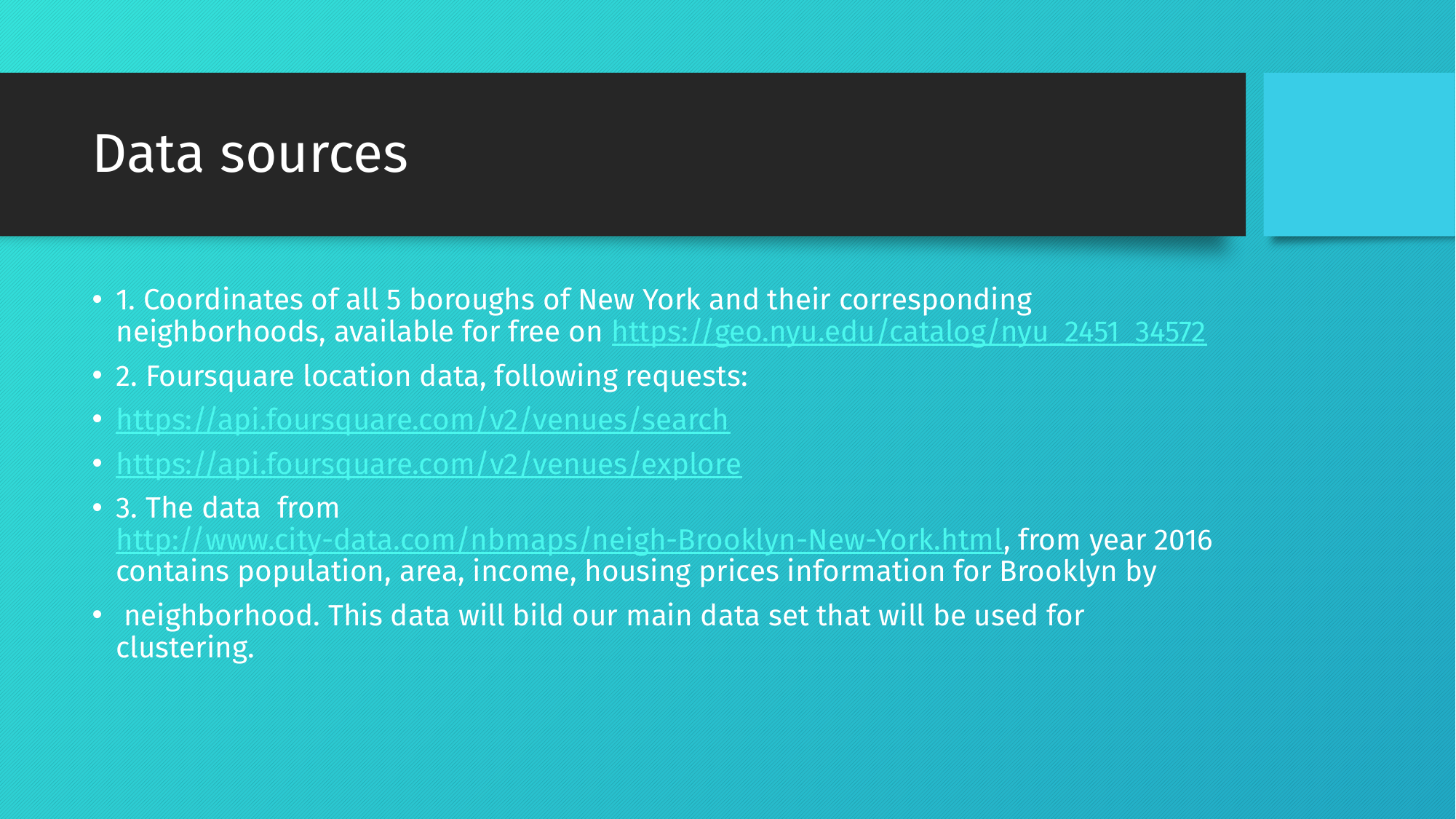

# Data sources
1. Coordinates of all 5 boroughs of New York and their corresponding neighborhoods, available for free on https://geo.nyu.edu/catalog/nyu_2451_34572
2. Foursquare location data, following requests:
https://api.foursquare.com/v2/venues/search
https://api.foursquare.com/v2/venues/explore
3. The data  from http://www.city-data.com/nbmaps/neigh-Brooklyn-New-York.html, from year 2016 contains population, area, income, housing prices information for Brooklyn by
 neighborhood. This data will bild our main data set that will be used for clustering.